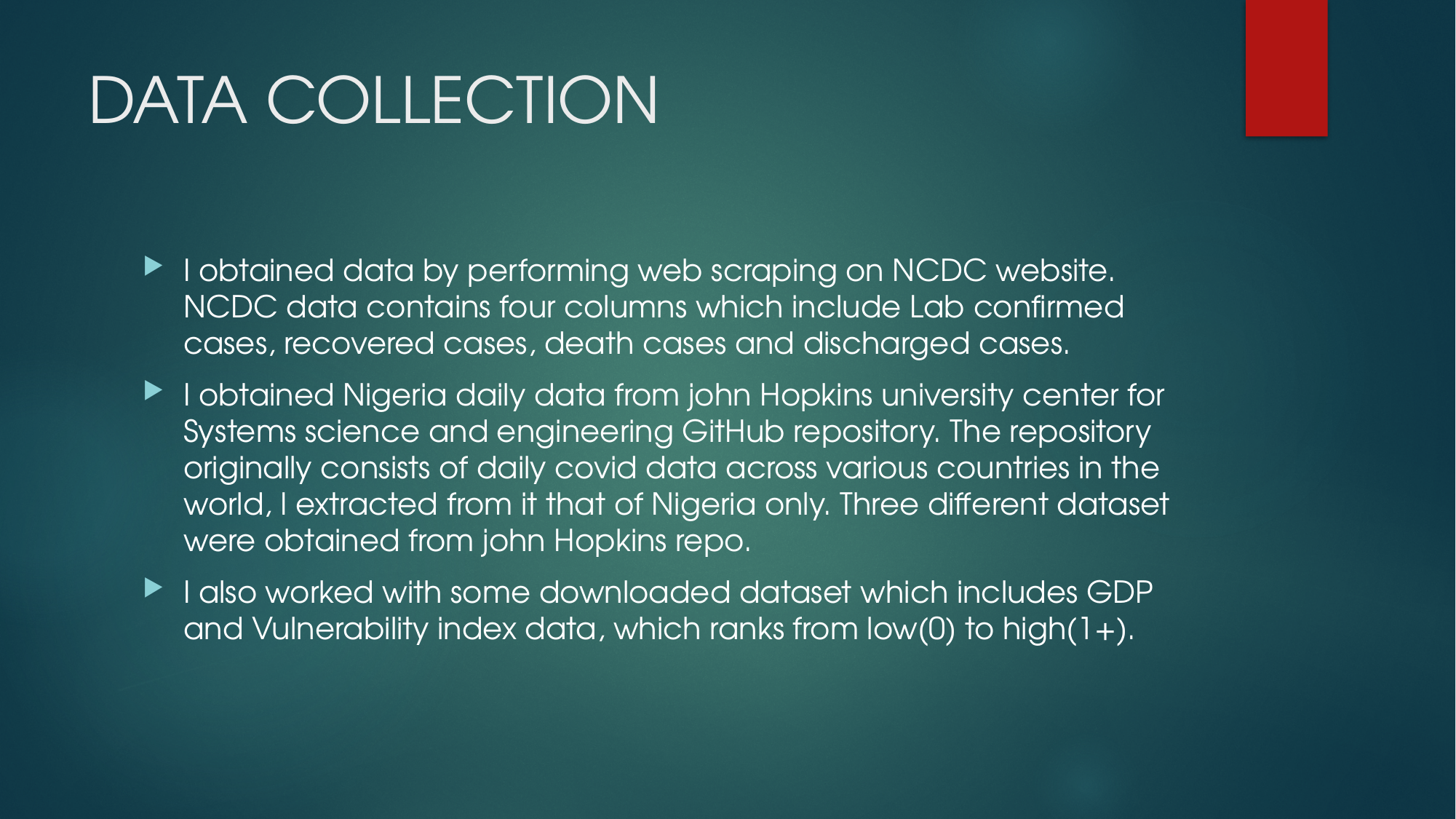

# DATA COLLECTION
I obtained data by performing web scraping on NCDC website. NCDC data contains four columns which include Lab confirmed cases, recovered cases, death cases and discharged cases.
I obtained Nigeria daily data from john Hopkins university center for Systems science and engineering GitHub repository. The repository originally consists of daily covid data across various countries in the world, I extracted from it that of Nigeria only. Three different dataset were obtained from john Hopkins repo.
I also worked with some downloaded dataset which includes GDP and Vulnerability index data, which ranks from low(0) to high(1+).